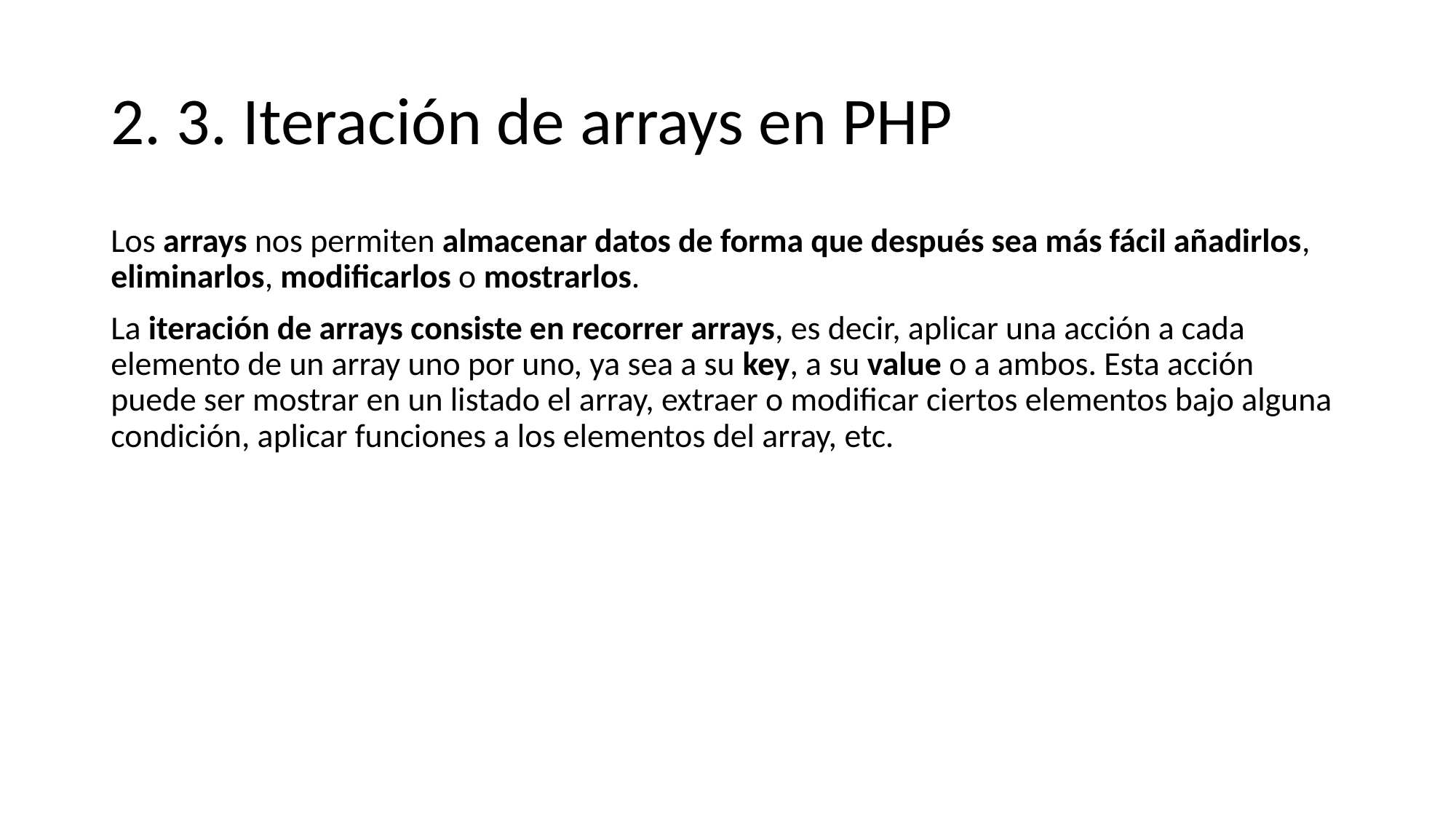

# 2. 3. Iteración de arrays en PHP
Los arrays nos permiten almacenar datos de forma que después sea más fácil añadirlos, eliminarlos, modificarlos o mostrarlos.
La iteración de arrays consiste en recorrer arrays, es decir, aplicar una acción a cada elemento de un array uno por uno, ya sea a su key, a su value o a ambos. Esta acción puede ser mostrar en un listado el array, extraer o modificar ciertos elementos bajo alguna condición, aplicar funciones a los elementos del array, etc.